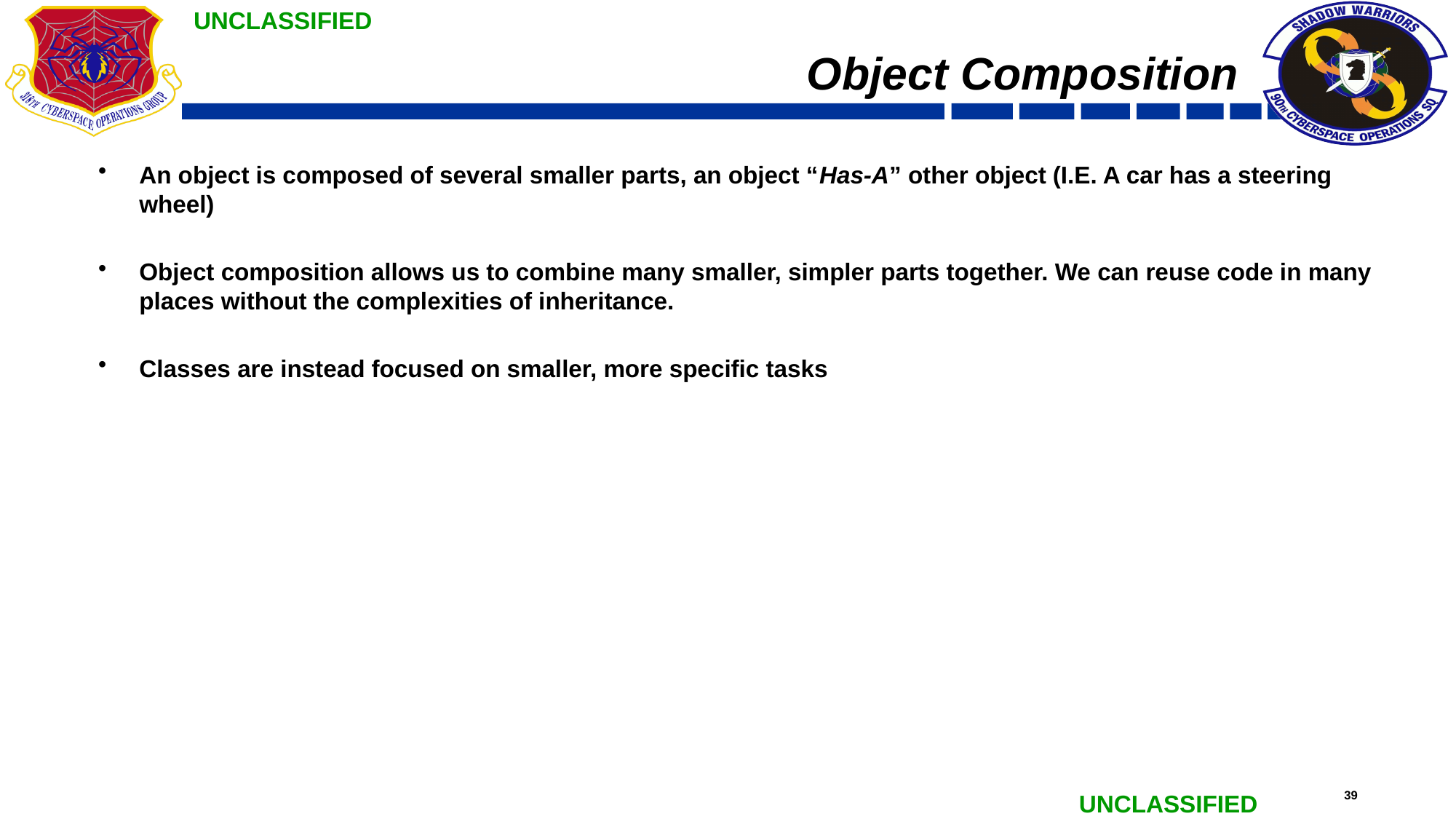

# Object Composition
An object is composed of several smaller parts, an object “Has-A” other object (I.E. A car has a steering wheel)

Object composition allows us to combine many smaller, simpler parts together. We can reuse code in many places without the complexities of inheritance.

Classes are instead focused on smaller, more specific tasks